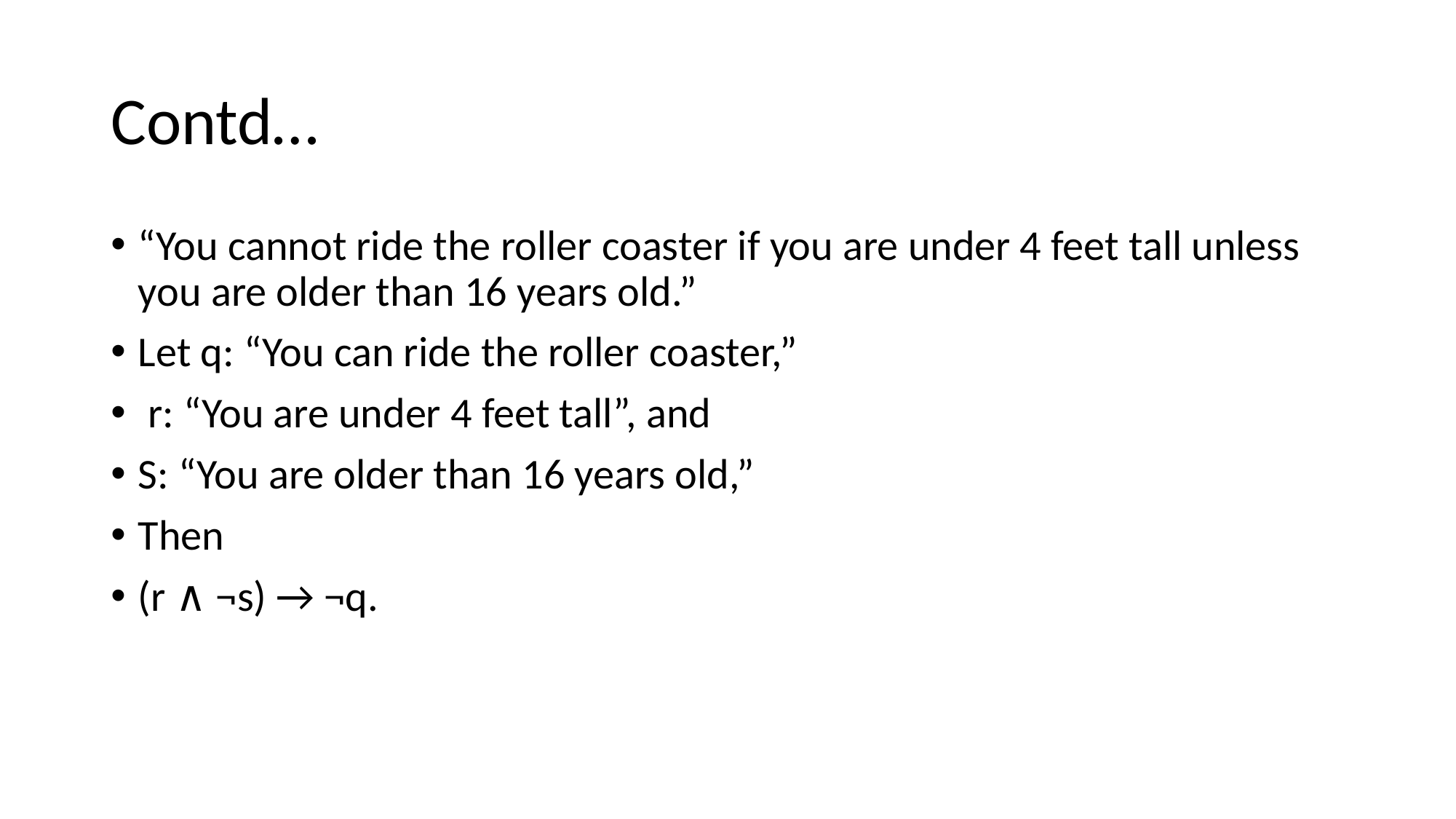

# Contd…
“You cannot ride the roller coaster if you are under 4 feet tall unless you are older than 16 years old.”
Let q: “You can ride the roller coaster,”
 r: “You are under 4 feet tall”, and
S: “You are older than 16 years old,”
Then
(r ∧ ¬s) → ¬q.